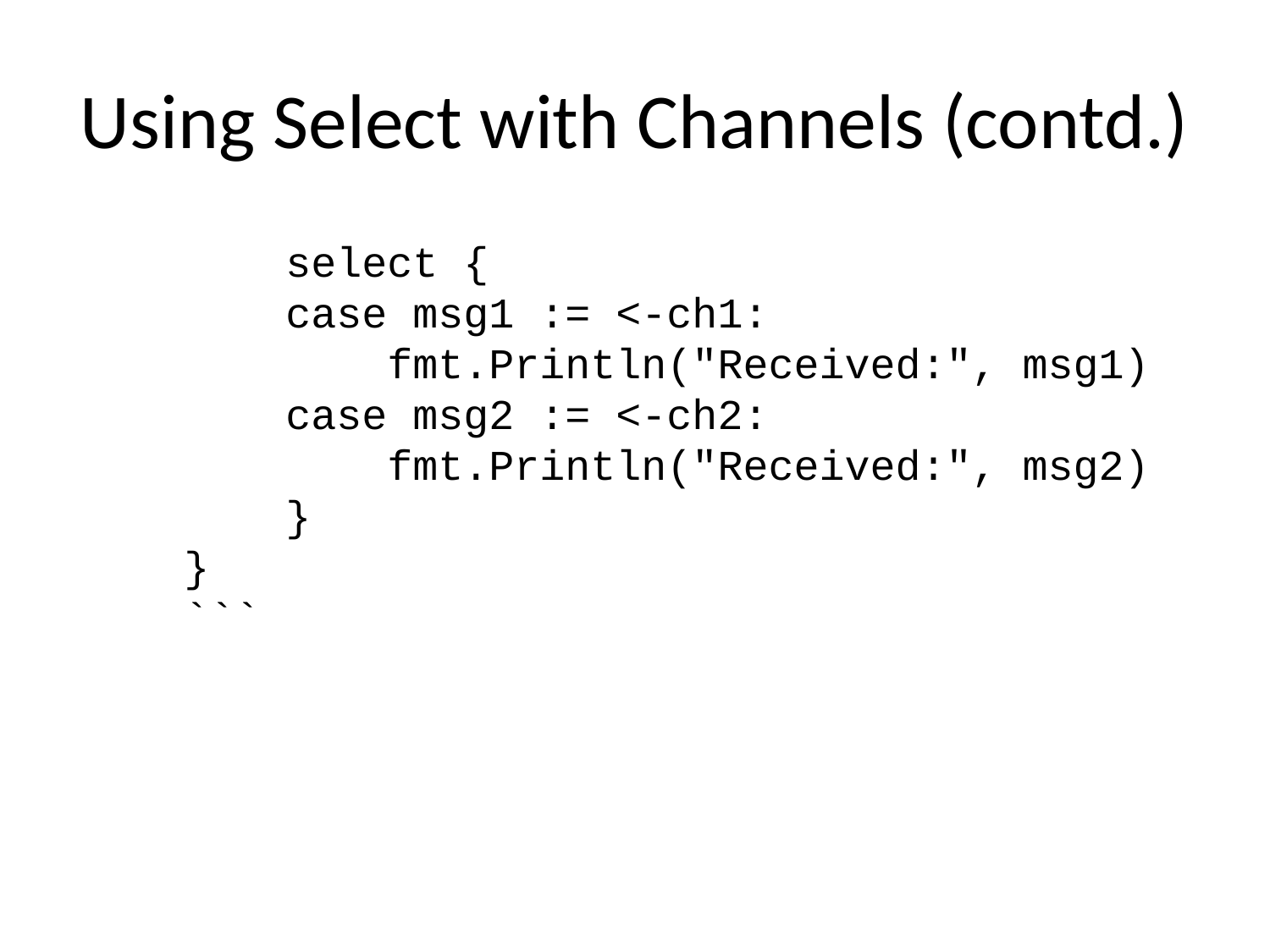

# Using Select with Channels (contd.)

    select {
    case msg1 := <-ch1:
        fmt.Println("Received:", msg1)
    case msg2 := <-ch2:
        fmt.Println("Received:", msg2)
    }
}
```